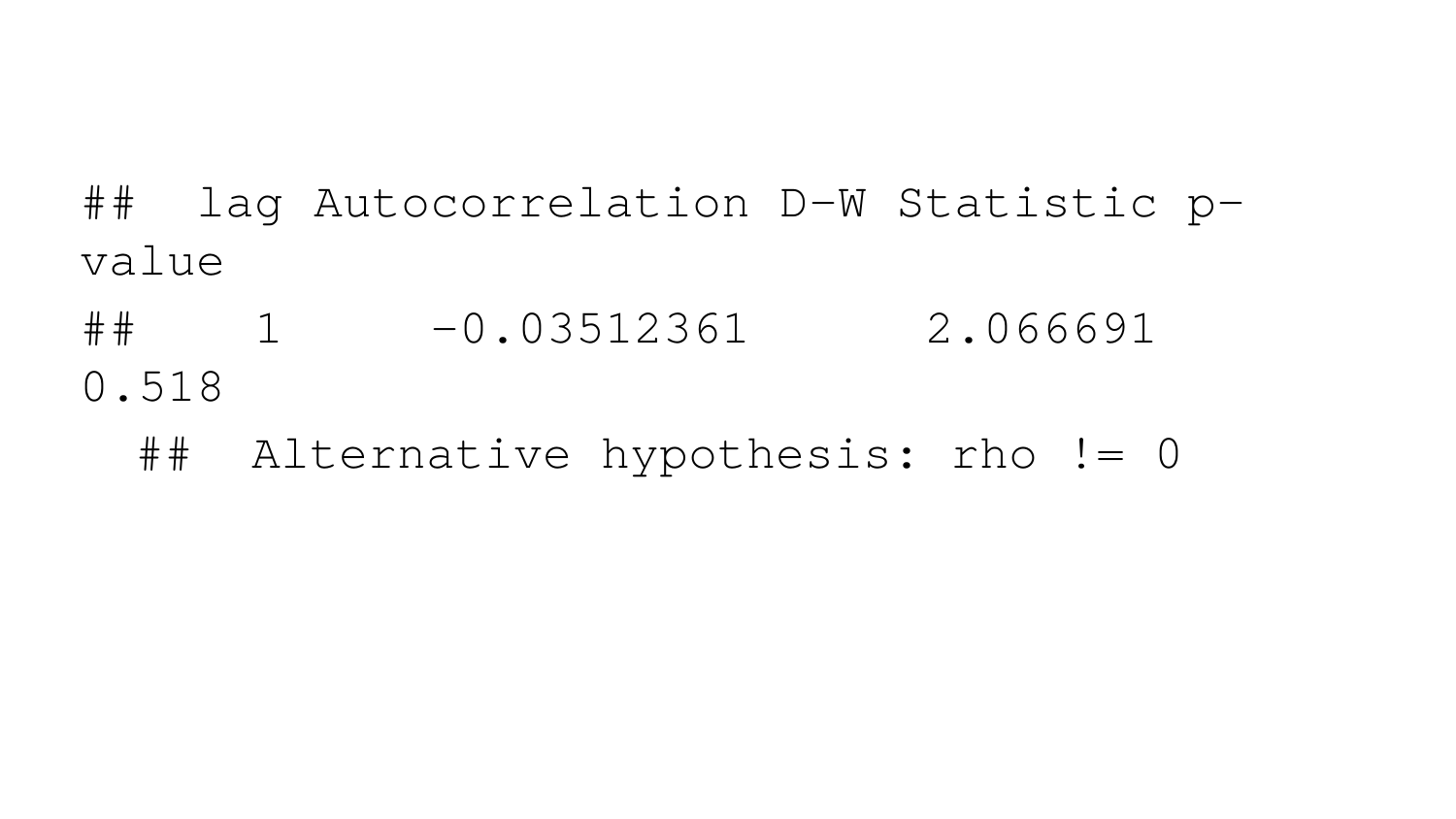

##  lag Autocorrelation D-W Statistic p-value
##    1     -0.03512361      2.066691   0.518
##  Alternative hypothesis: rho != 0